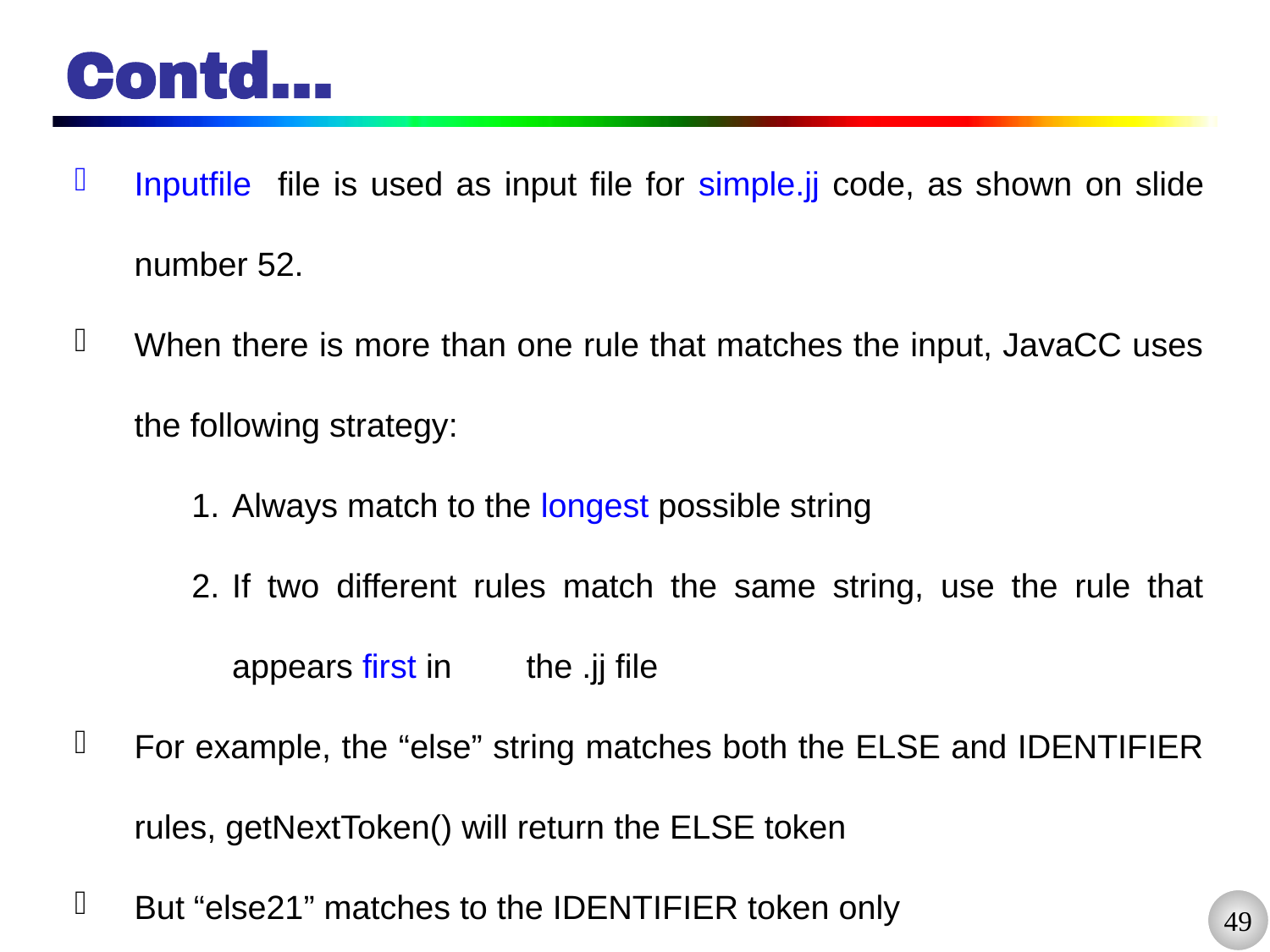

# Contd…
Inputfile  file is used as input file for simple.jj code, as shown on slide number 52.
When there is more than one rule that matches the input, JavaCC uses the following strategy:
Always match to the longest possible string
If two different rules match the same string, use the rule that appears first in        the .jj file
For example, the “else” string matches both the ELSE and IDENTIFIER rules, getNextToken() will return the ELSE token
But “else21” matches to the IDENTIFIER token only